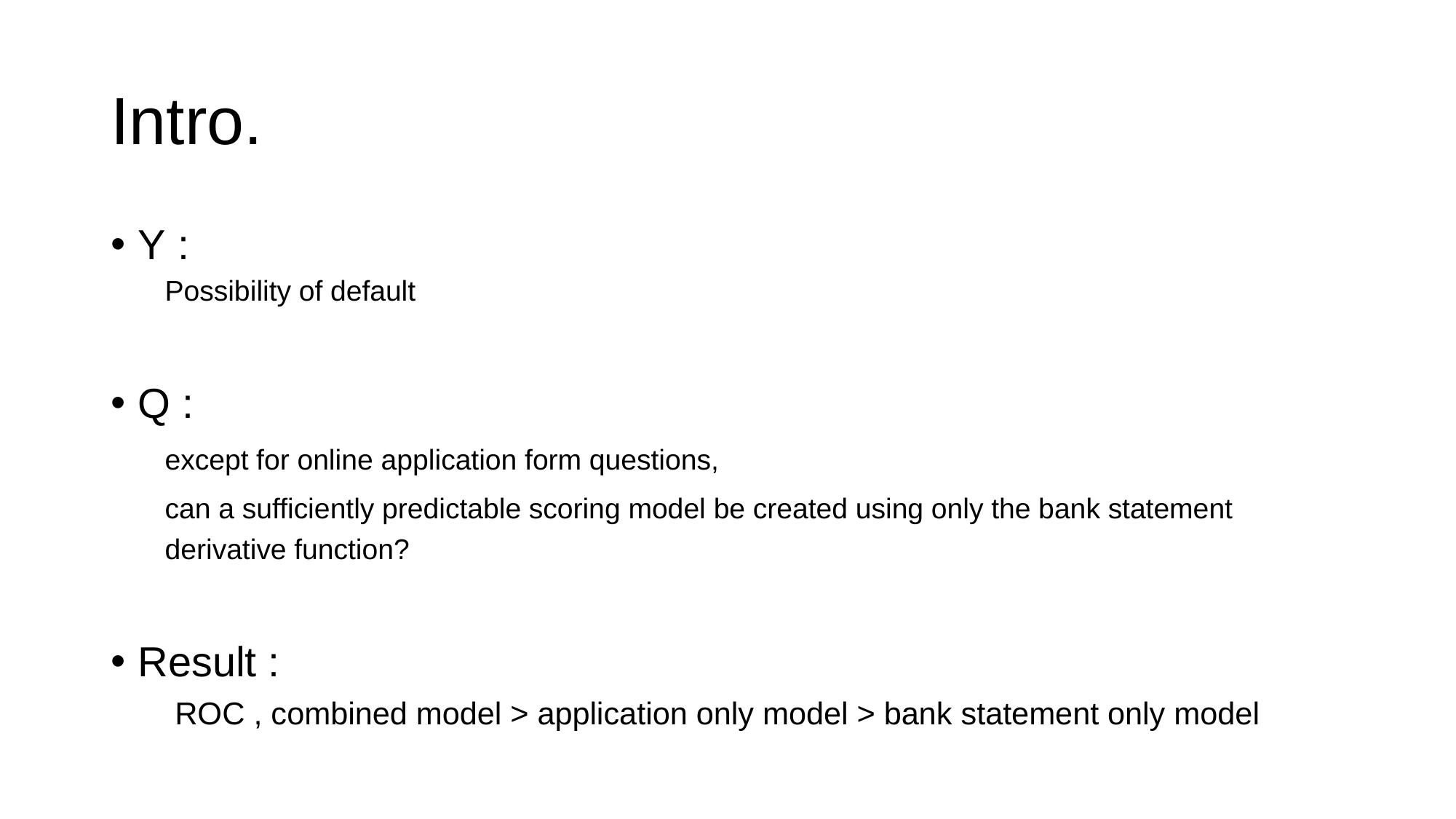

# Intro.
Y :
Possibility of default

Q :
except for online application form questions,
can a sufficiently predictable scoring model be created using only the bank statement derivative function?

Result :
 ROC , combined model > application only model > bank statement only model